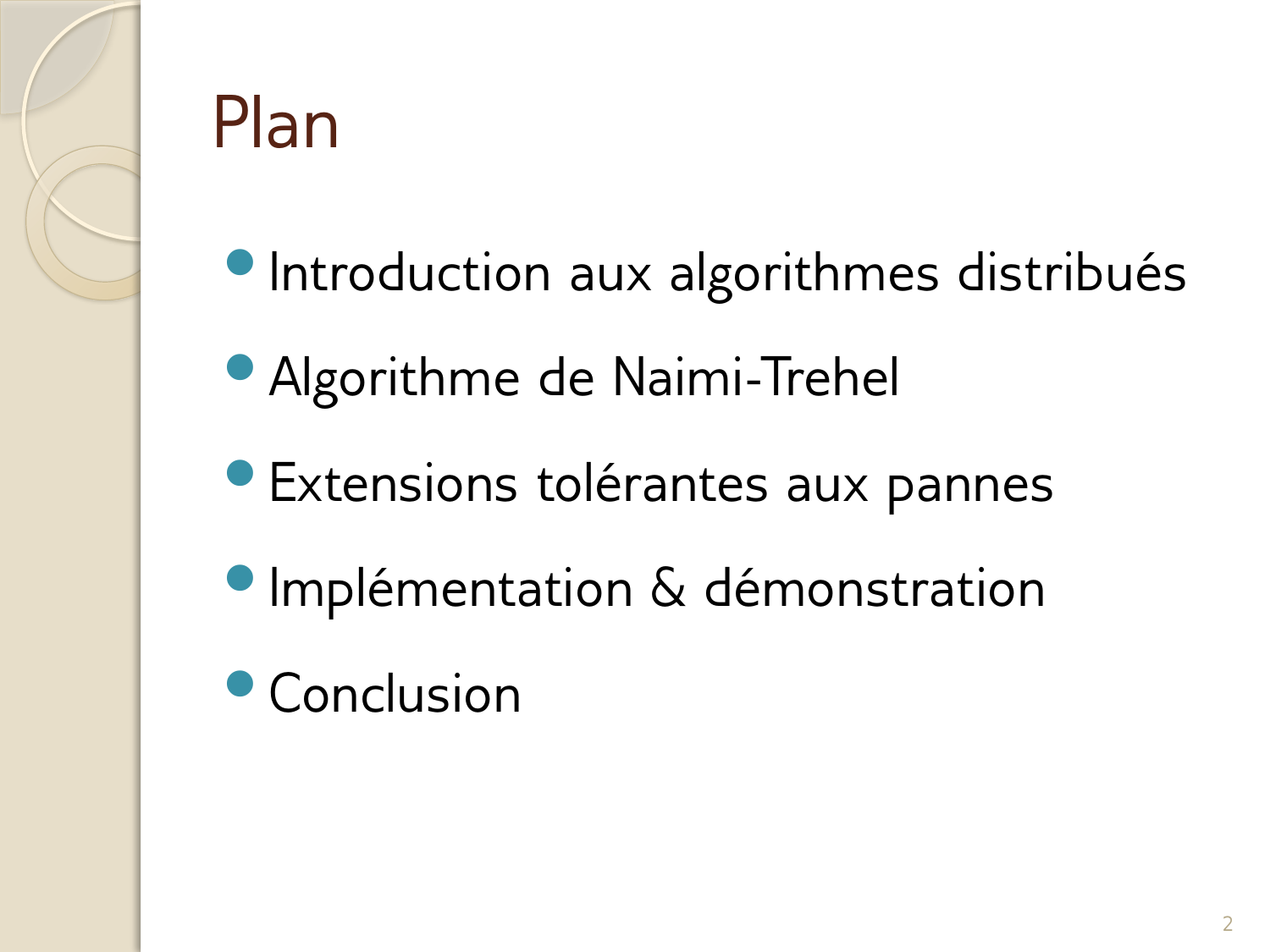

# Plan
Introduction aux algorithmes distribués
Algorithme de Naimi-Trehel
Extensions tolérantes aux pannes
Implémentation & démonstration
Conclusion
2